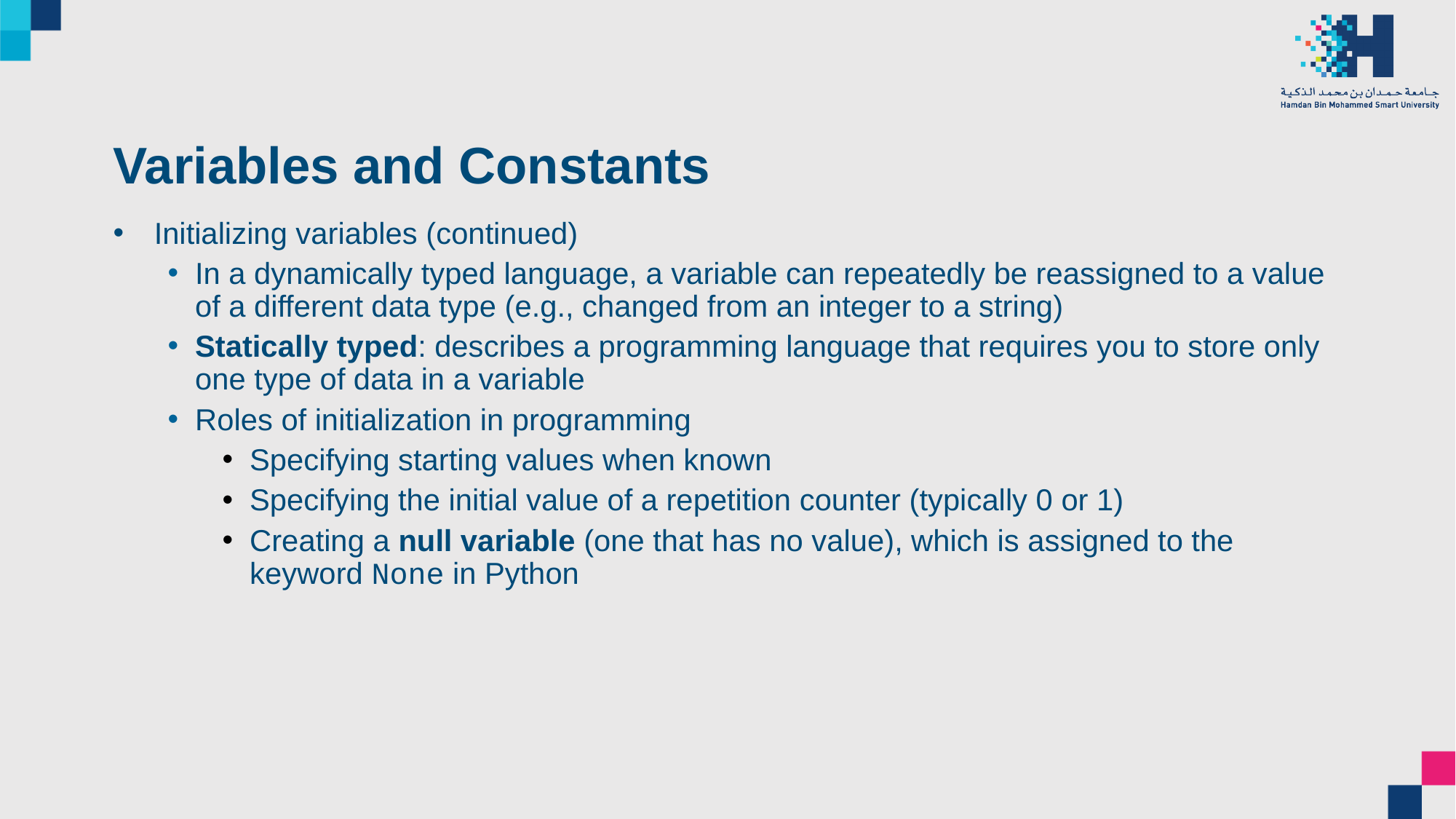

# Variables and Constants
Initializing variables (continued)
In a dynamically typed language, a variable can repeatedly be reassigned to a value of a different data type (e.g., changed from an integer to a string)
Statically typed: describes a programming language that requires you to store only one type of data in a variable
Roles of initialization in programming
Specifying starting values when known
Specifying the initial value of a repetition counter (typically 0 or 1)
Creating a null variable (one that has no value), which is assigned to the keyword None in Python